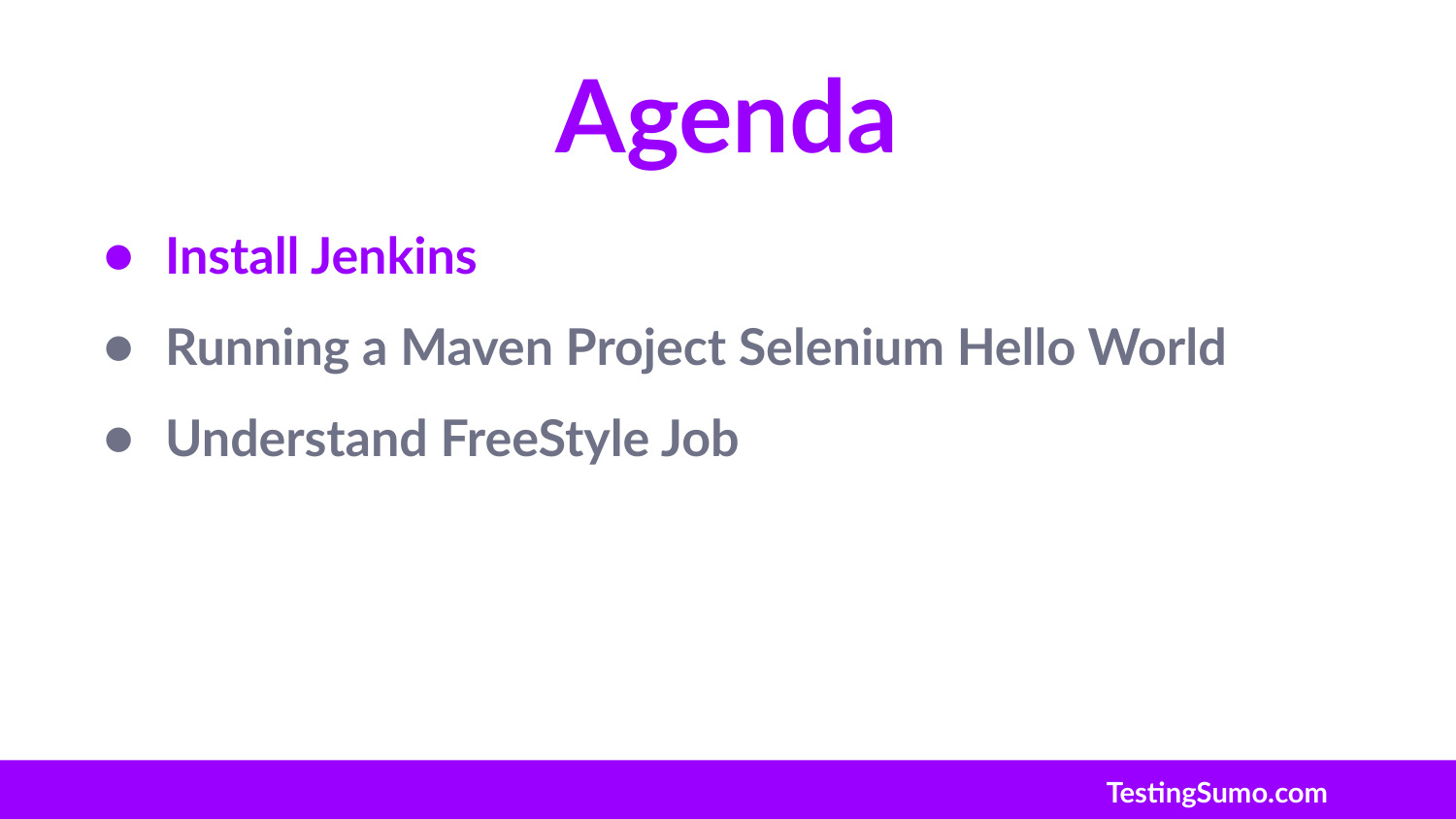

# Agenda
Install Jenkins
Running a Maven Project Selenium Hello World
Understand FreeStyle Job